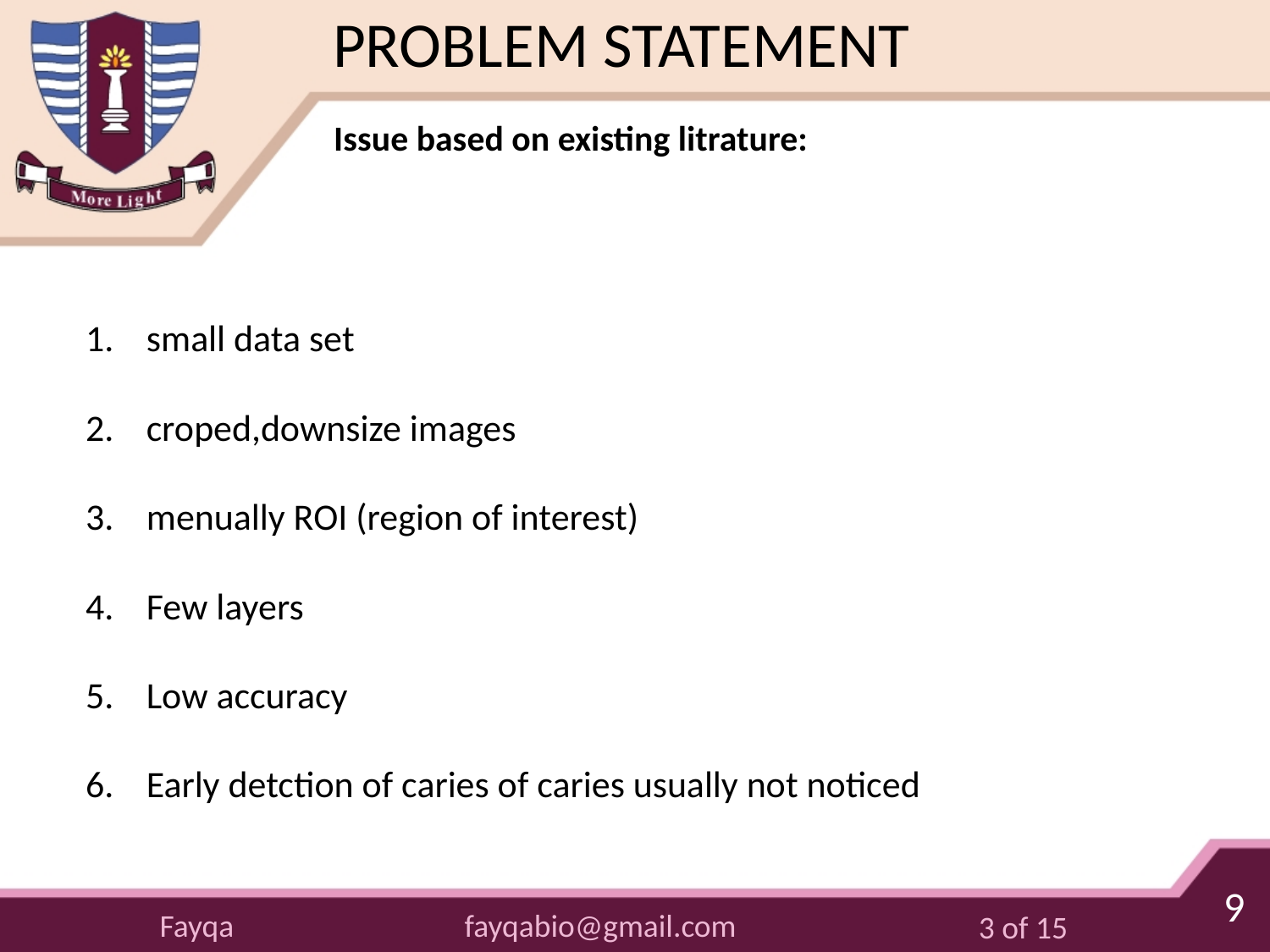

# PROBLEM STATEMENT
Issue based on existing litrature:
small data set
croped,downsize images
menually ROI (region of interest)
Few layers
Low accuracy
Early detction of caries of caries usually not noticed

9
fayqabio@gmail.com
Fayqa
3 of 15